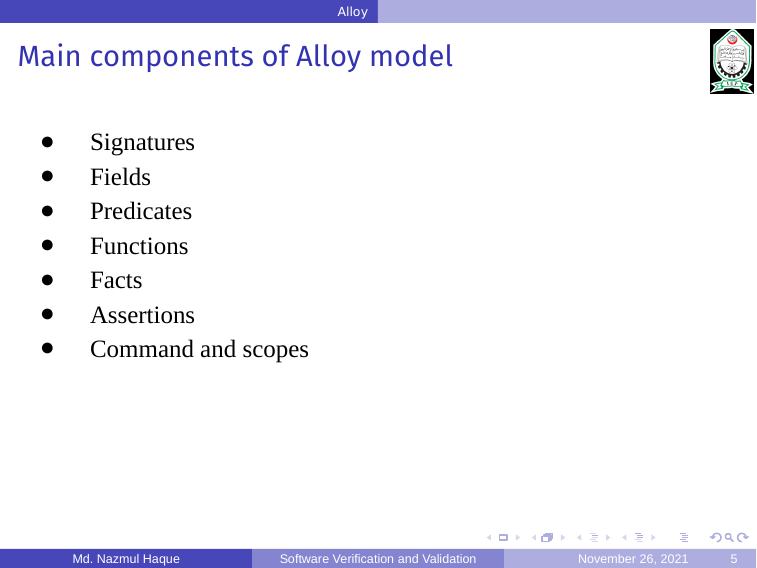

Alloy

Main components of Alloy model
Signatures
Fields
Predicates
Functions
Facts
Assertions
Command and scopes